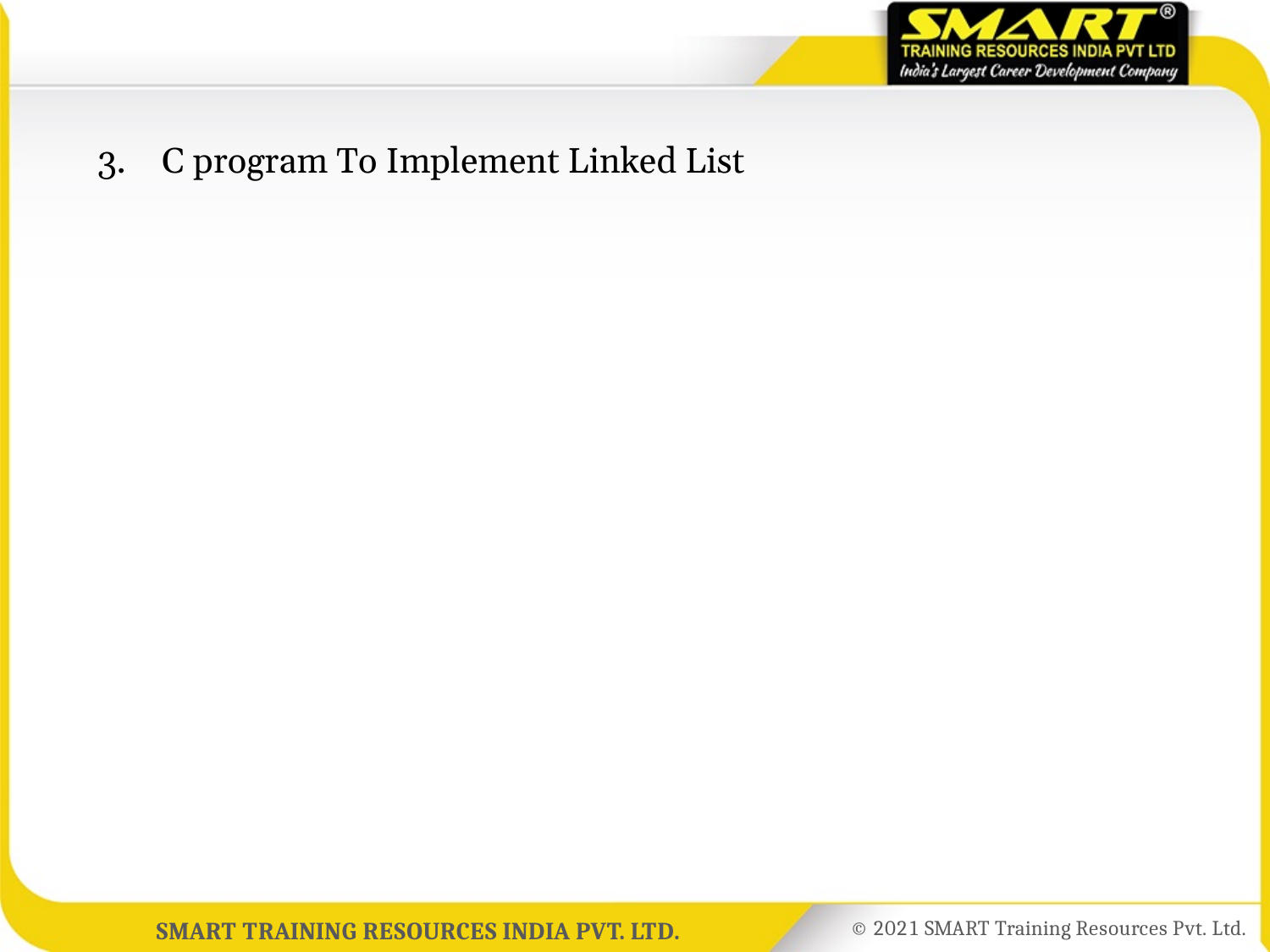

3.	C program To Implement Linked List